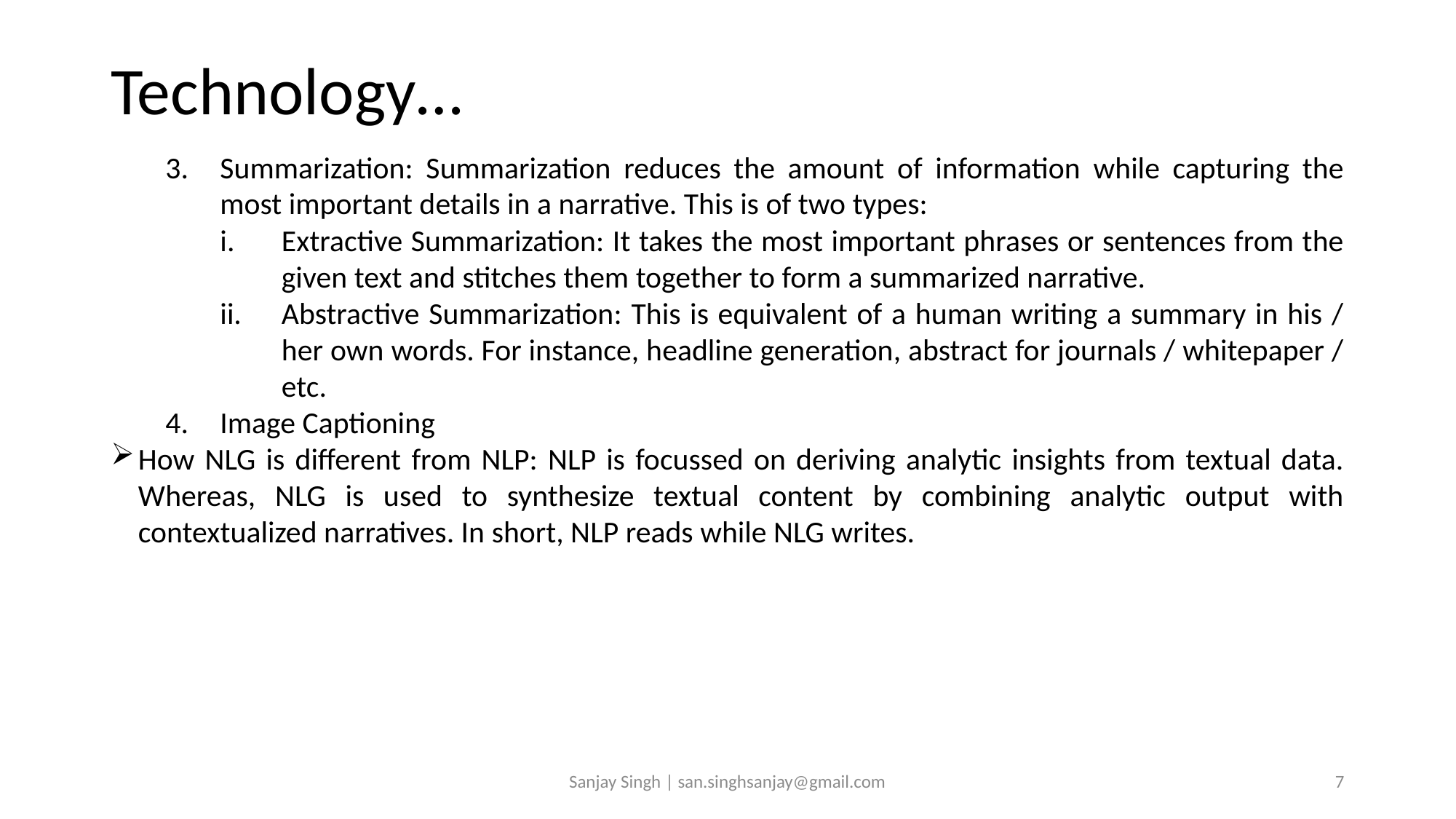

# Technology…
Summarization: Summarization reduces the amount of information while capturing the most important details in a narrative. This is of two types:
Extractive Summarization: It takes the most important phrases or sentences from the given text and stitches them together to form a summarized narrative.
Abstractive Summarization: This is equivalent of a human writing a summary in his / her own words. For instance, headline generation, abstract for journals / whitepaper / etc.
Image Captioning
How NLG is different from NLP: NLP is focussed on deriving analytic insights from textual data. Whereas, NLG is used to synthesize textual content by combining analytic output with contextualized narratives. In short, NLP reads while NLG writes.

Sanjay Singh | san.singhsanjay@gmail.com
7